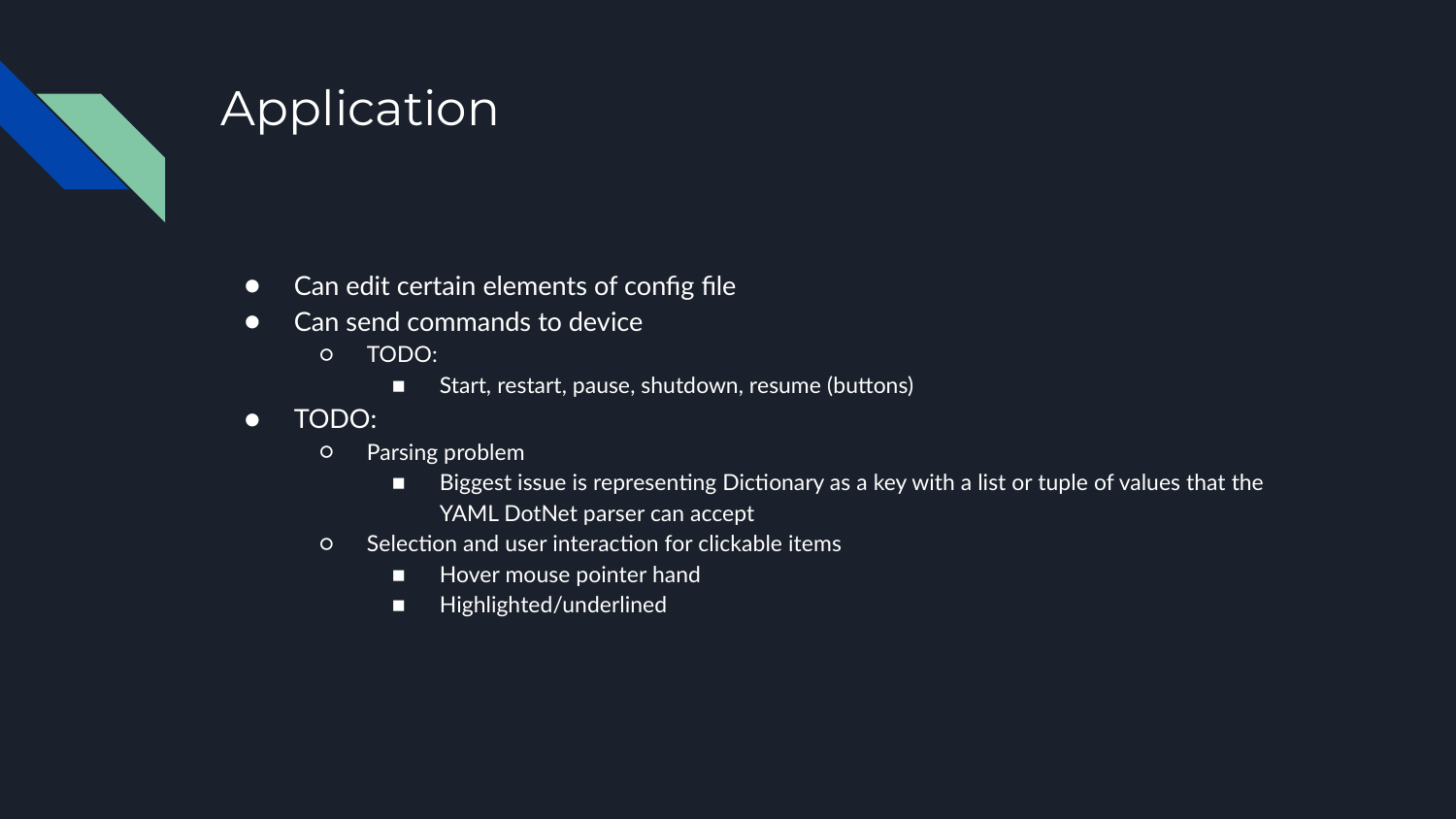

# Application
Can edit certain elements of config file
Can send commands to device
TODO:
Start, restart, pause, shutdown, resume (buttons)
TODO:
Parsing problem
Biggest issue is representing Dictionary as a key with a list or tuple of values that the YAML DotNet parser can accept
Selection and user interaction for clickable items
Hover mouse pointer hand
Highlighted/underlined